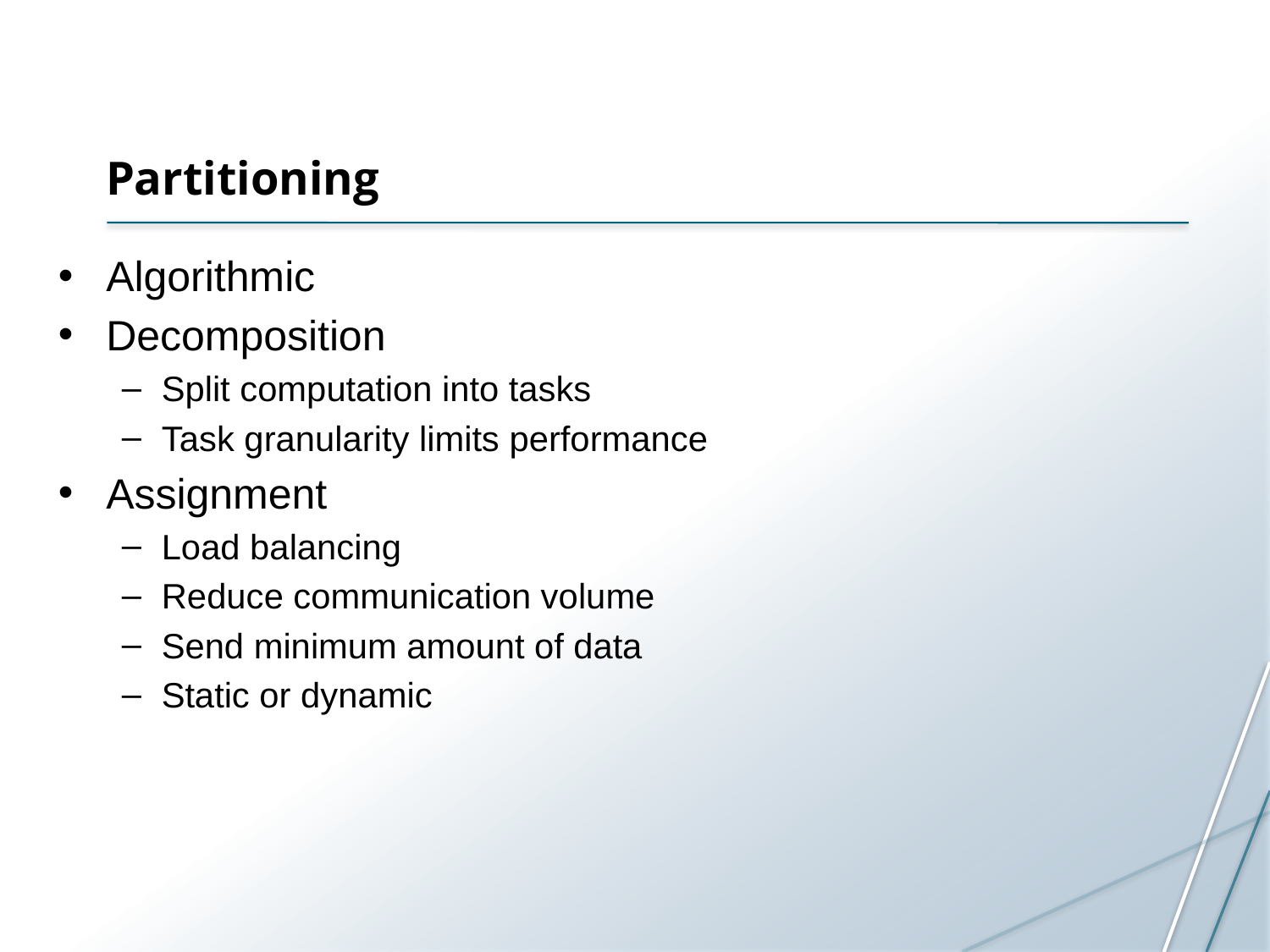

# Partitioning
Algorithmic
Decomposition
Split computation into tasks
Task granularity limits performance
Assignment
Load balancing
Reduce communication volume
Send minimum amount of data
Static or dynamic